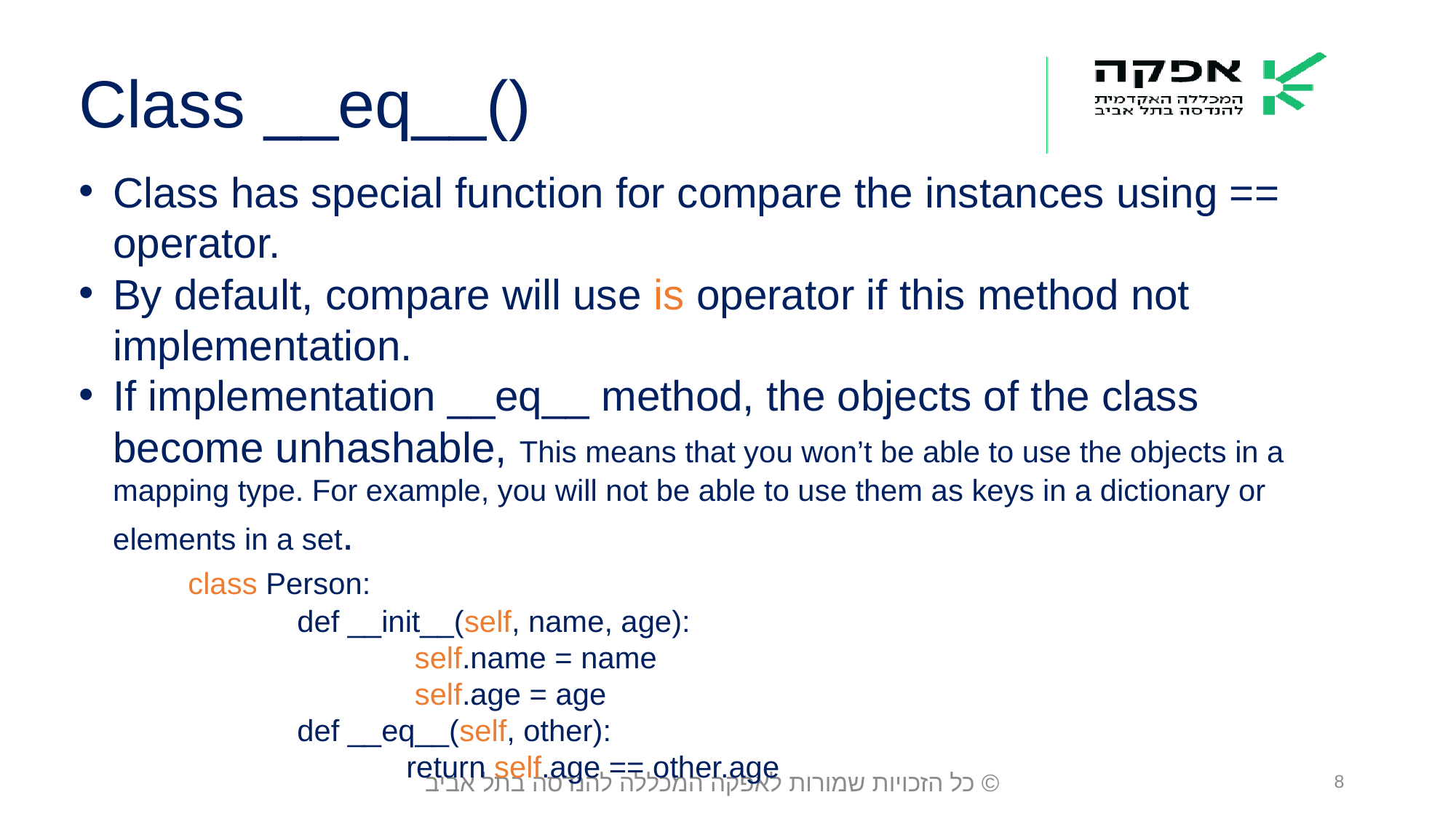

Class __eq__()
Class has special function for compare the instances using == operator.
By default, compare will use is operator if this method not implementation.
If implementation __eq__ method, the objects of the class become unhashable, This means that you won’t be able to use the objects in a mapping type. For example, you will not be able to use them as keys in a dictionary or elements in a set.
	class Person:
    		def __init__(self, name, age):
        			 self.name = name
			 self.age = age
    		def __eq__(self, other):
        			return self.age == other.age
© כל הזכויות שמורות לאפקה המכללה להנדסה בתל אביב
8